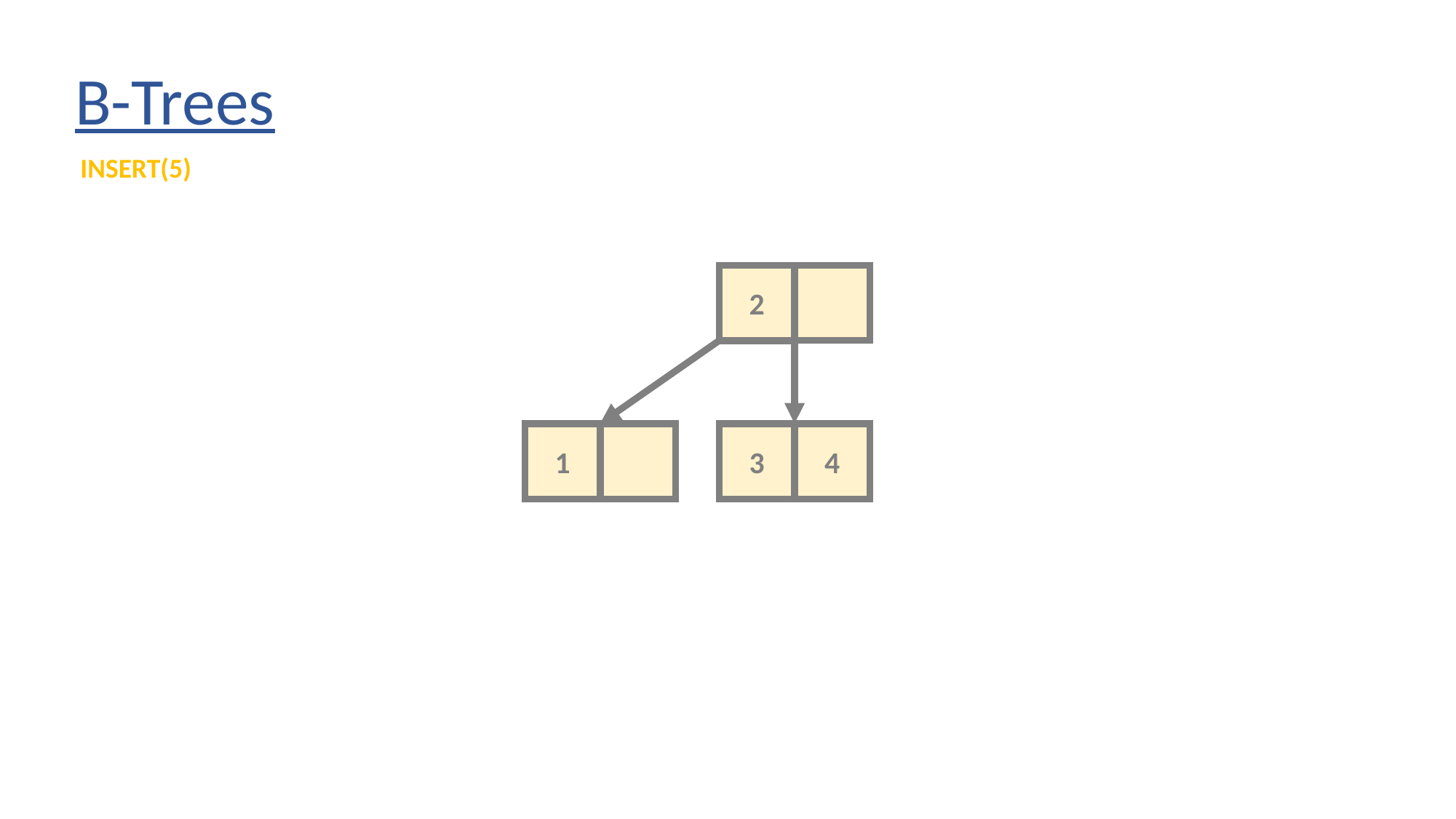

# B-Trees
INSERT(5)

2

4
1
3